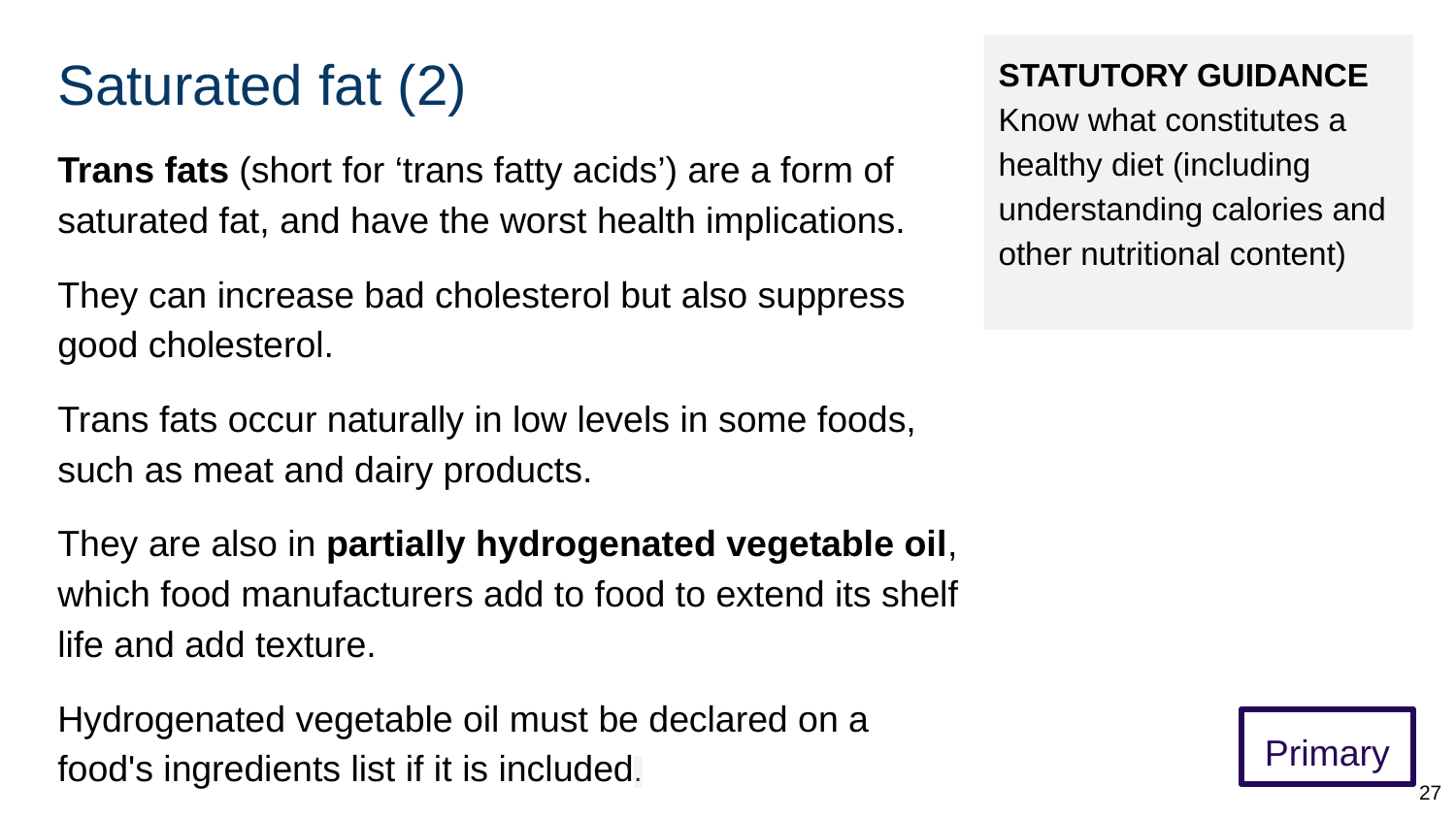

# Saturated fat (2)

STATUTORY GUIDANCE
Know what constitutes a healthy diet (including understanding calories and other nutritional content)

Trans fats (short for ‘trans fatty acids’) are a form of saturated fat, and have the worst health implications.
They can increase bad cholesterol but also suppress good cholesterol.
Trans fats occur naturally in low levels in some foods, such as meat and dairy products.
They are also in partially hydrogenated vegetable oil, which food manufacturers add to food to extend its shelf life and add texture.
Hydrogenated vegetable oil must be declared on a food's ingredients list if it is included.

Primary
27